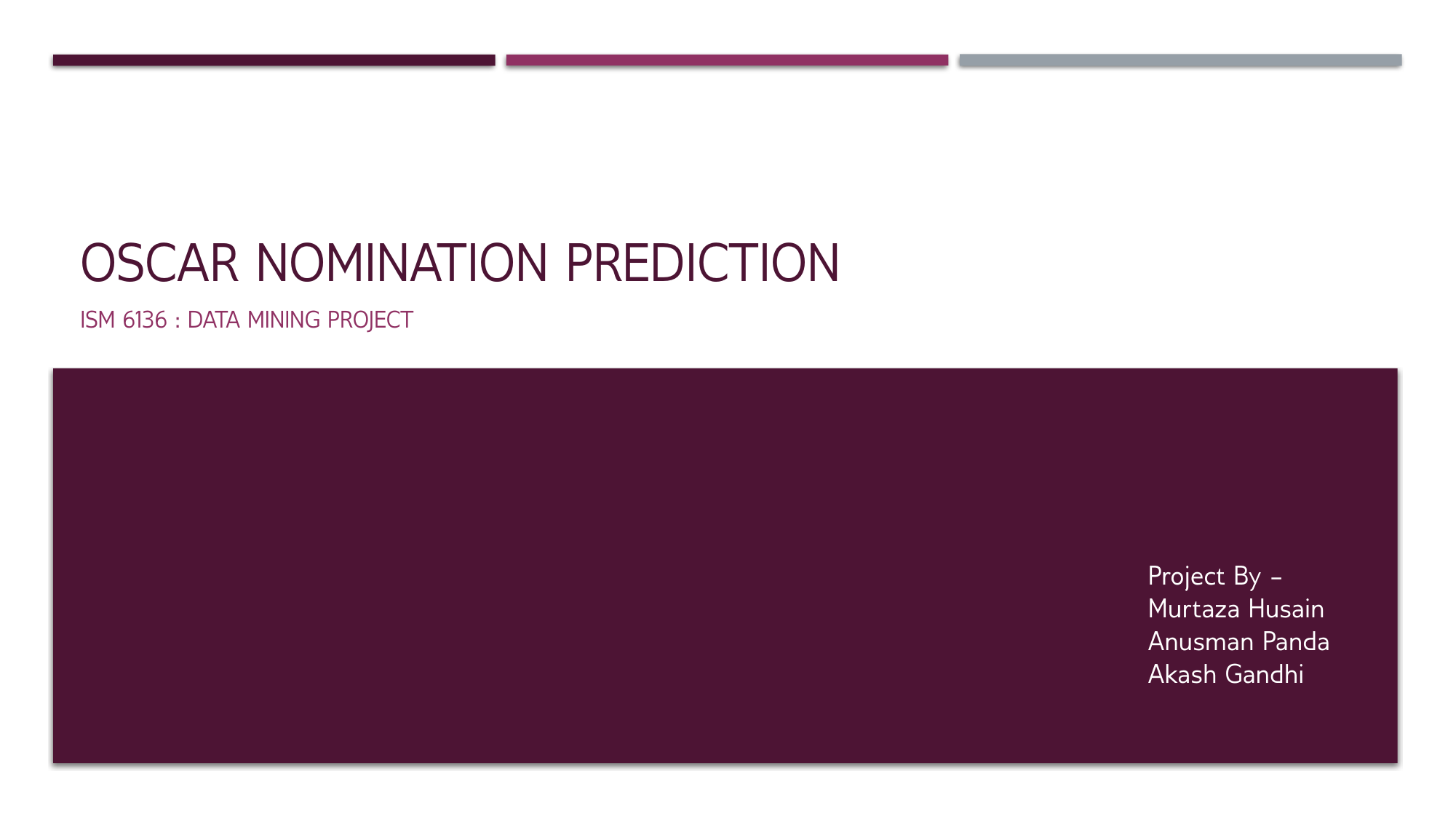

# Oscar nomination Prediction
ISM 6136 : Data Mining Project
Project By –
Murtaza Husain
Anusman Panda
Akash Gandhi